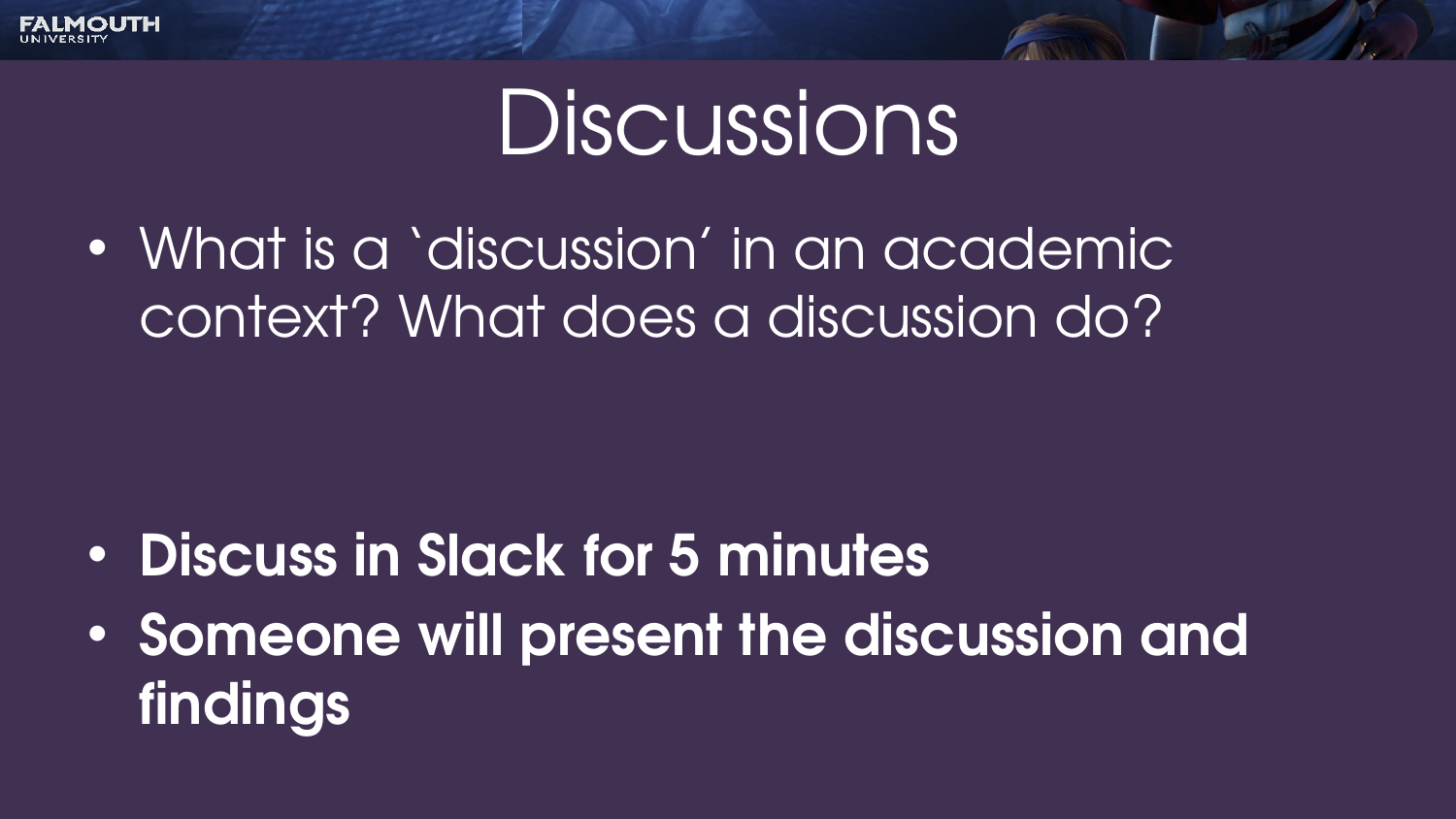

# Discussions
What is a ‘discussion’ in an academic context? What does a discussion do?

Discuss in Slack for 5 minutes
Someone will present the discussion and findings